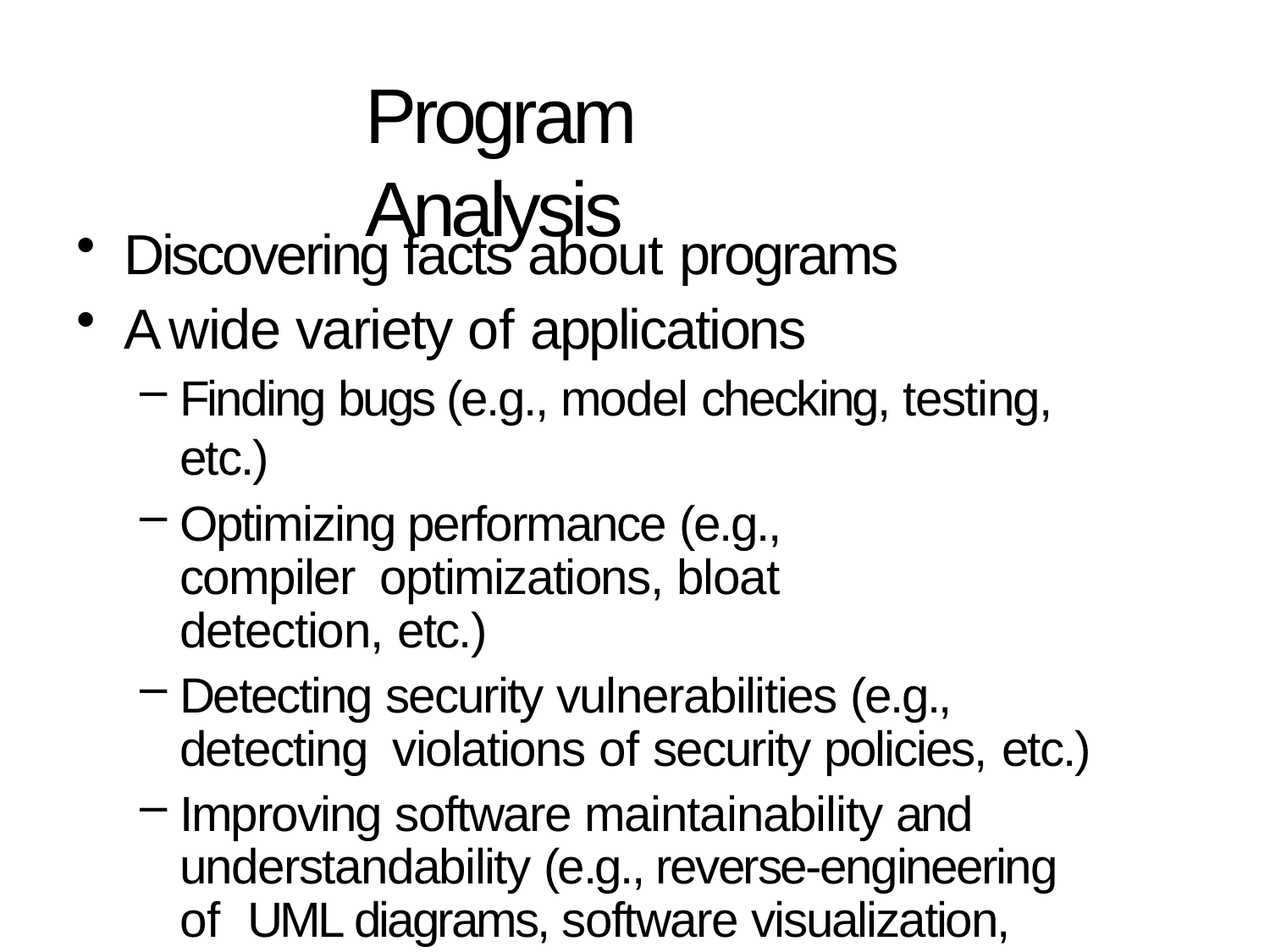

# Program Analysis
Discovering facts about programs
A wide variety of applications
Finding bugs (e.g., model checking, testing, etc.)
Optimizing performance (e.g., compiler  optimizations, bloat detection, etc.)
Detecting security vulnerabilities (e.g., detecting  violations of security policies, etc.)
Improving software maintainability and  understandability (e.g., reverse-engineering of  UML diagrams, software visualization, etc.)